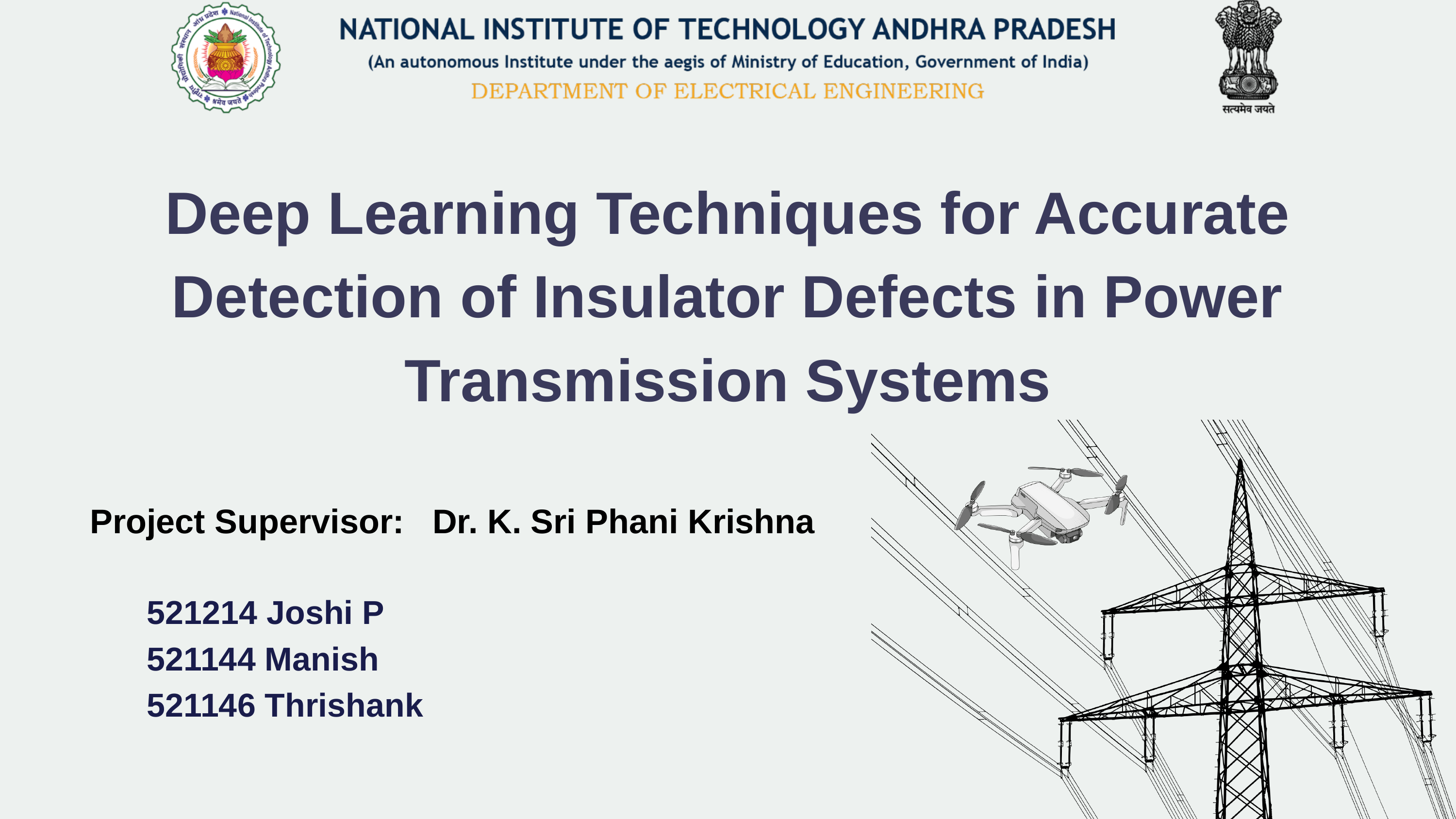

Deep Learning Techniques for Accurate Detection of Insulator Defects in Power Transmission Systems

Project Supervisor:   Dr. K. Sri Phani Krishna
521214 Joshi P
521144 Manish
521146 Thrishank